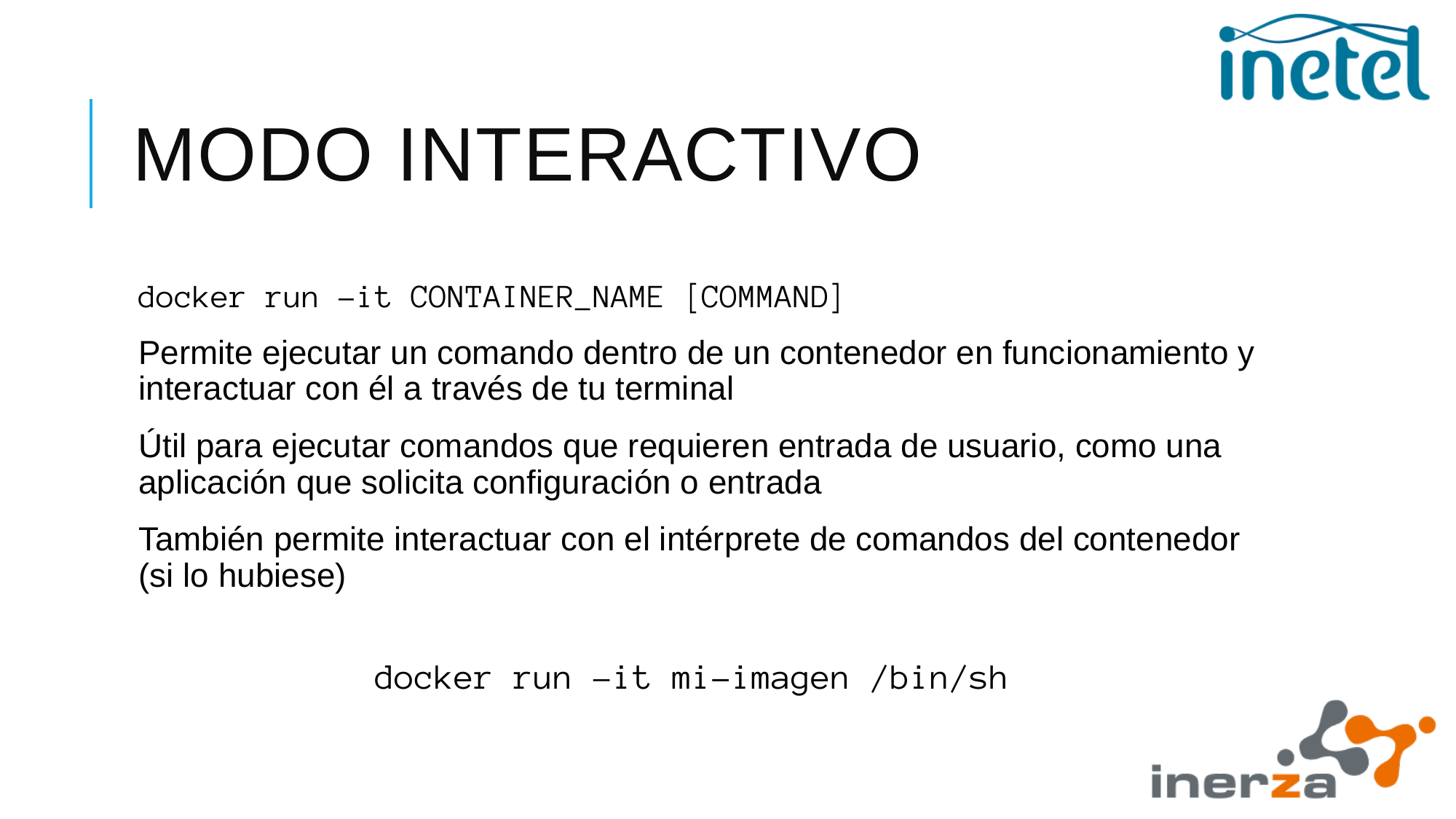

# Modo interactivo
docker run -it CONTAINER_NAME [COMMAND]
Permite ejecutar un comando dentro de un contenedor en funcionamiento y interactuar con él a través de tu terminal
Útil para ejecutar comandos que requieren entrada de usuario, como una aplicación que solicita configuración o entrada
También permite interactuar con el intérprete de comandos del contenedor (si lo hubiese)
docker run –it mi-imagen /bin/sh